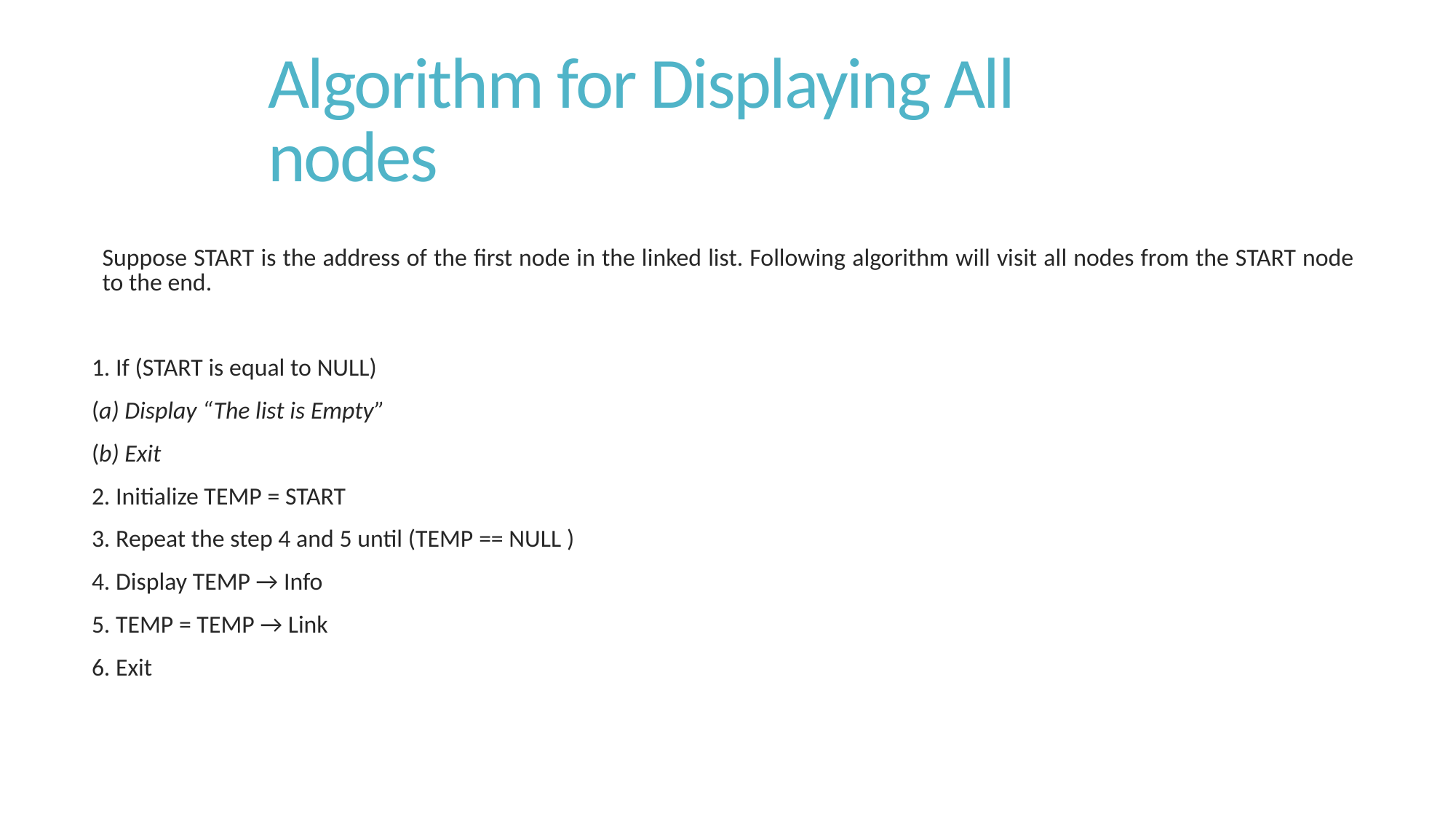

# Algorithm for Displaying All nodes
Suppose START is the address of the first node in the linked list. Following algorithm will visit all nodes from the START node to the end.

1. If (START is equal to NULL)
(a) Display “The list is Empty”
(b) Exit
2. Initialize TEMP = START
3. Repeat the step 4 and 5 until (TEMP == NULL )
4. Display TEMP → Info
5. TEMP = TEMP → Link
6. Exit